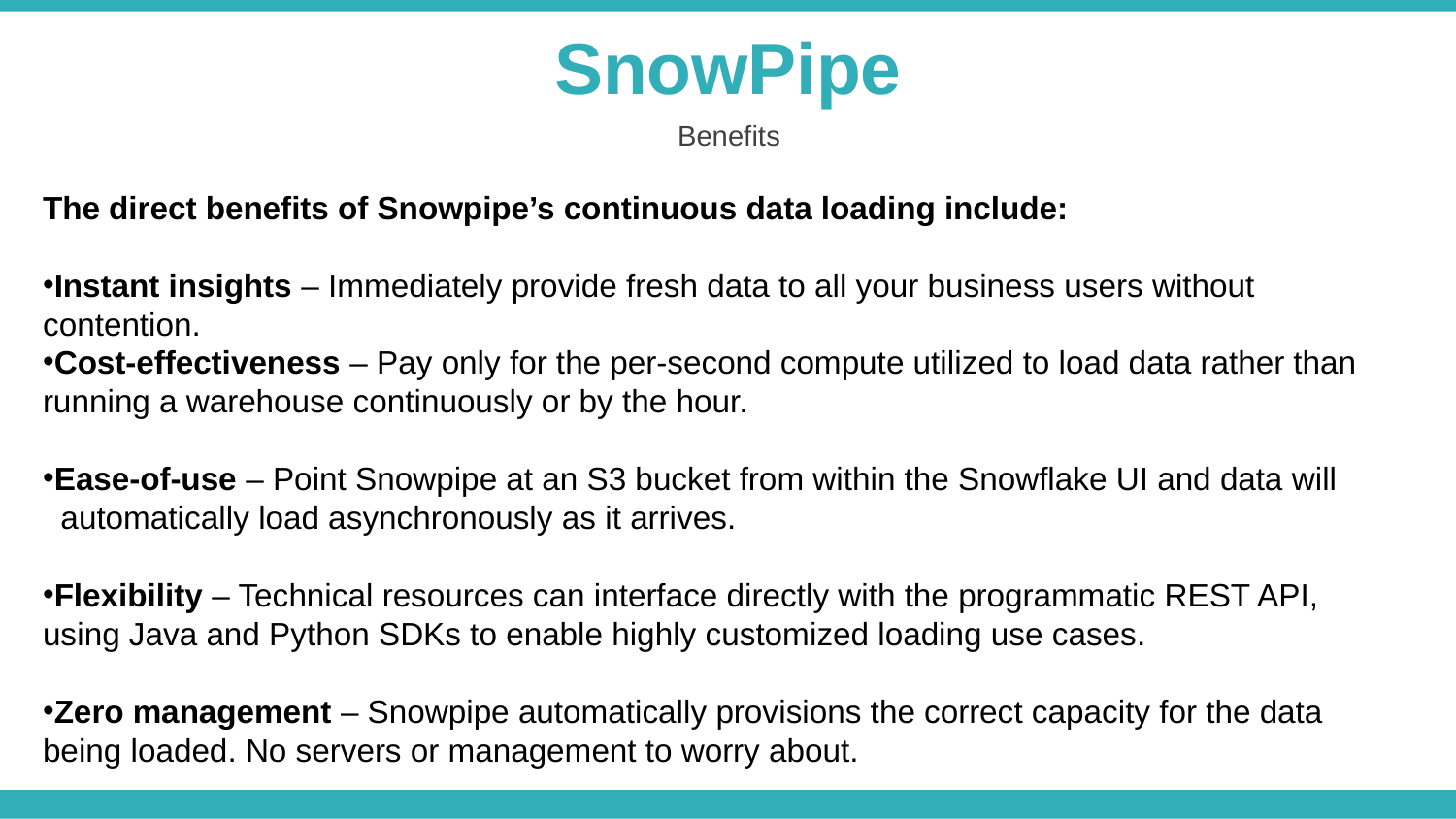

SnowPipe
Benefits
The direct benefits of Snowpipe’s continuous data loading include:

Instant insights – Immediately provide fresh data to all your business users without contention.
Cost-effectiveness – Pay only for the per-second compute utilized to load data rather than running a warehouse continuously or by the hour.

Ease-of-use – Point Snowpipe at an S3 bucket from within the Snowflake UI and data will       automatically load asynchronously as it arrives.

Flexibility – Technical resources can interface directly with the programmatic REST API, using Java and Python SDKs to enable highly customized loading use cases.

Zero management – Snowpipe automatically provisions the correct capacity for the data      being loaded. No servers or management to worry about.